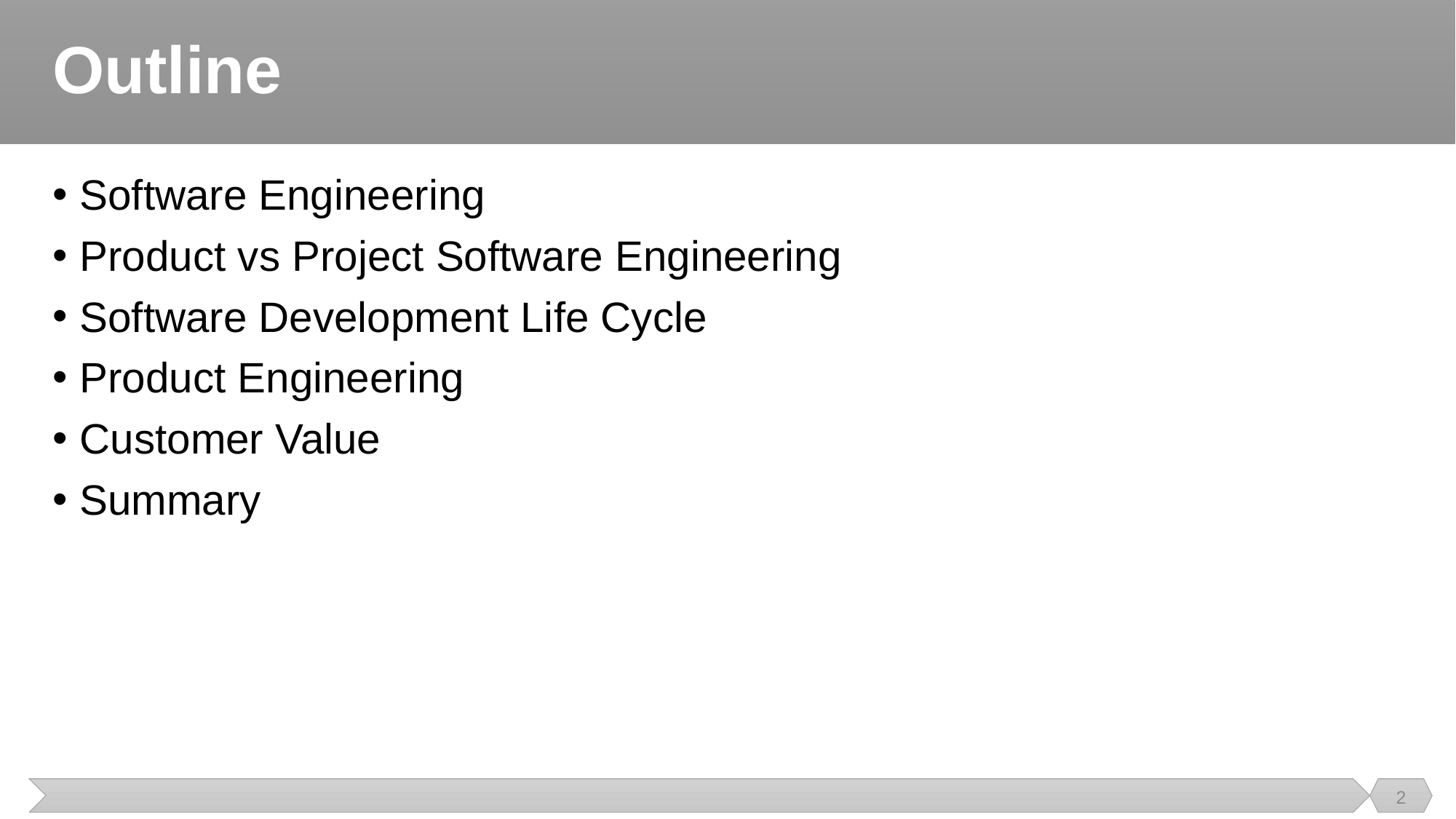

# Outline
Software Engineering
Product vs Project Software Engineering
Software Development Life Cycle
Product Engineering
Customer Value
Summary
2